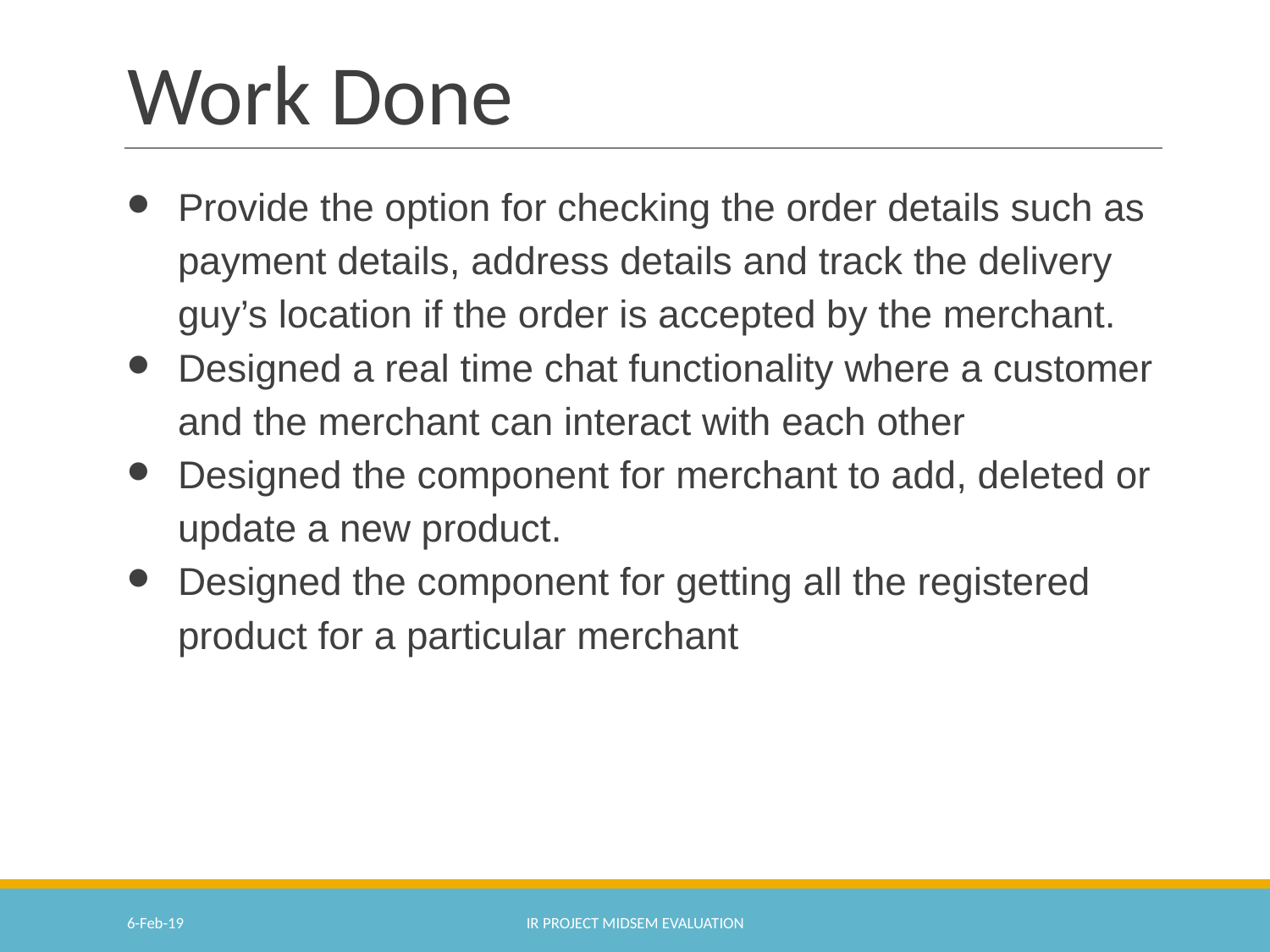

# Work Done
Provide the option for checking the order details such as payment details, address details and track the delivery guy’s location if the order is accepted by the merchant.
Designed a real time chat functionality where a customer and the merchant can interact with each other
Designed the component for merchant to add, deleted or update a new product.
Designed the component for getting all the registered product for a particular merchant
6-Feb-19
IR PROJECT MIDSEM EVALUATION